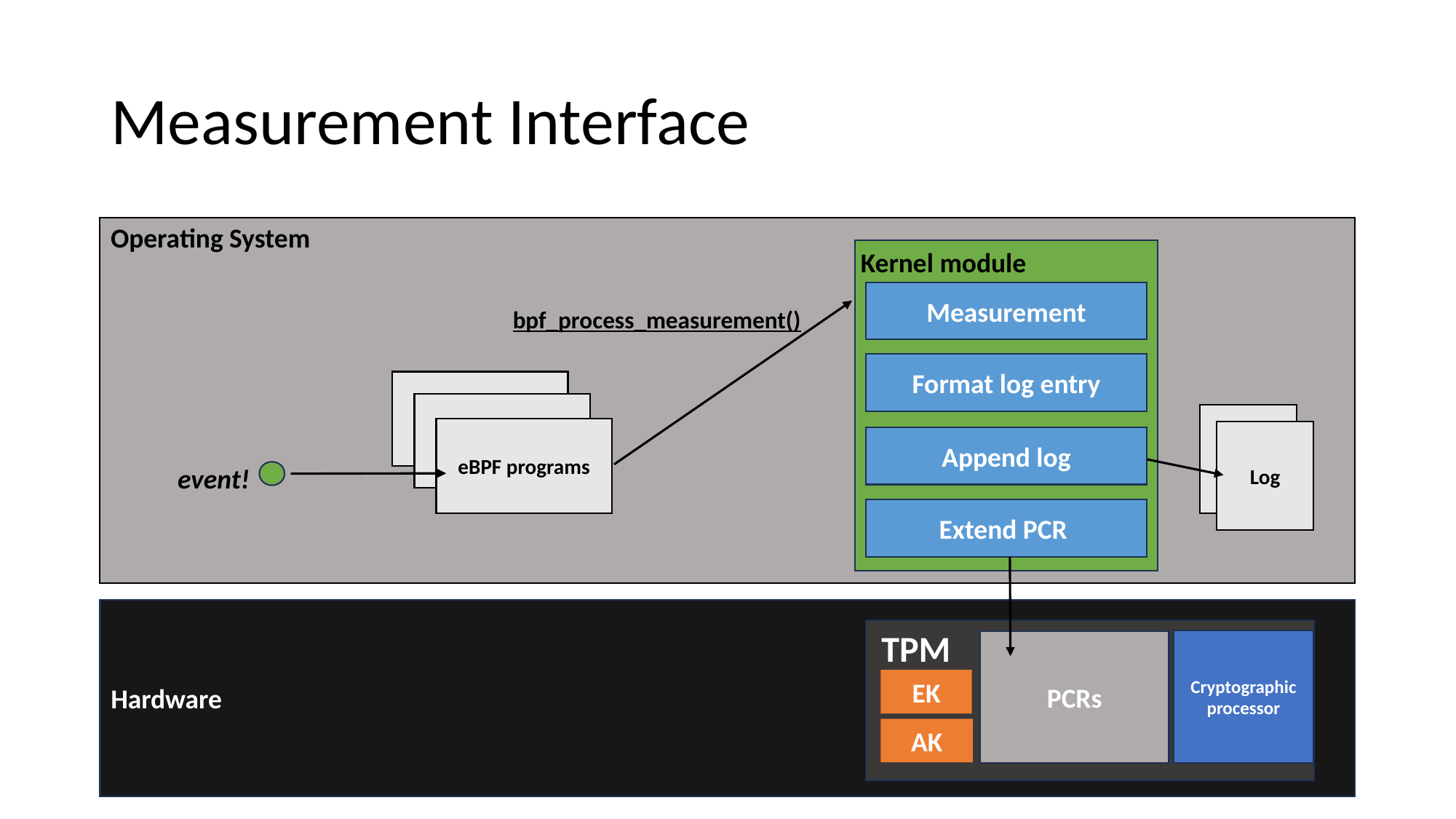

# Measurement Interface
Operating System

Kernel module

Measurement
bpf_process_measurement()
Format log entry

eBPF programs
Log
Append log
event!

Extend PCR
Hardware
TPM

Cryptographic processor
PCRs
EK
AK